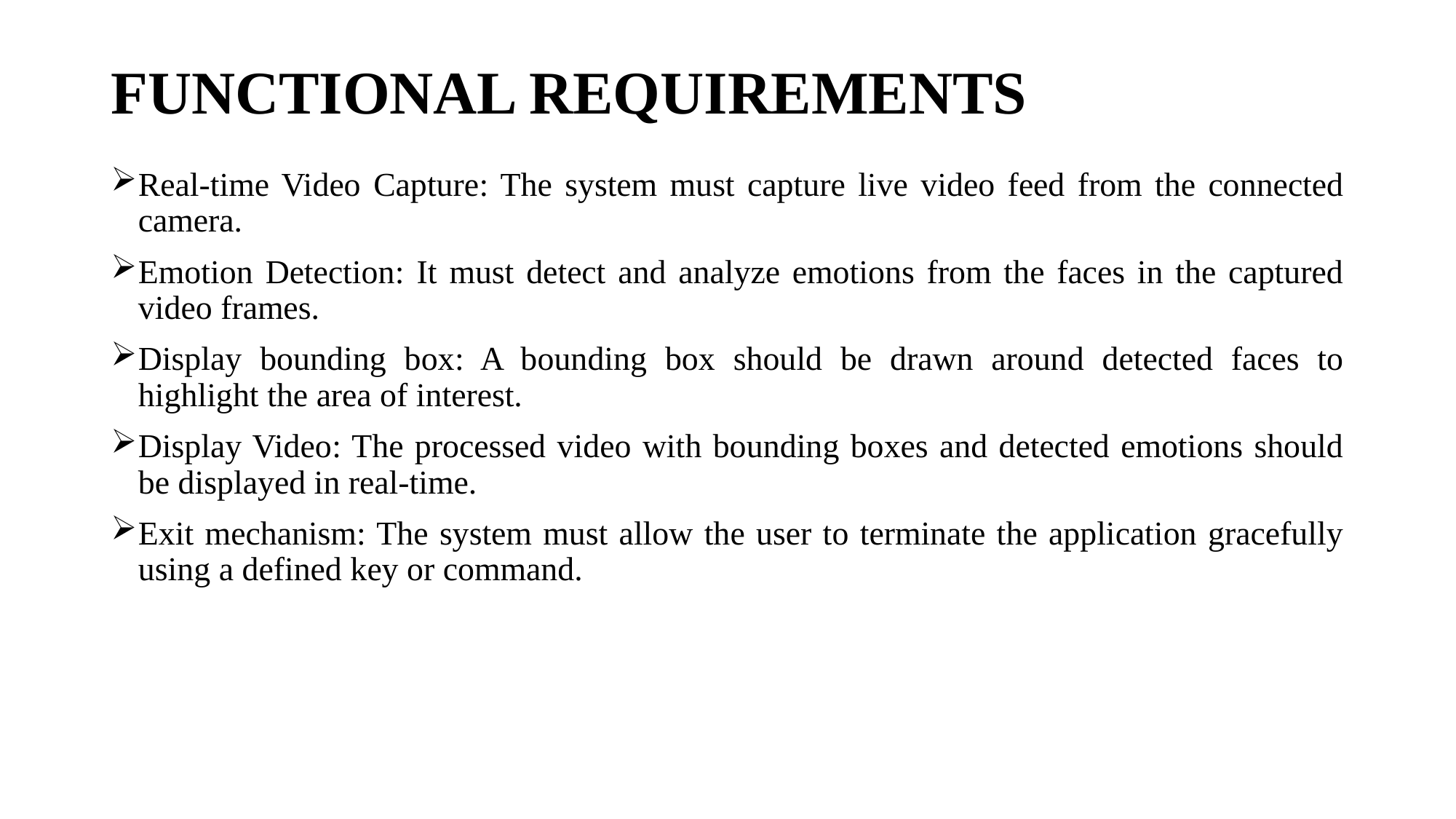

# FUNCTIONAL REQUIREMENTS
Real-time Video Capture: The system must capture live video feed from the connected camera.
Emotion Detection: It must detect and analyze emotions from the faces in the captured video frames.
Display bounding box: A bounding box should be drawn around detected faces to highlight the area of interest.
Display Video: The processed video with bounding boxes and detected emotions should be displayed in real-time.
Exit mechanism: The system must allow the user to terminate the application gracefully using a defined key or command.